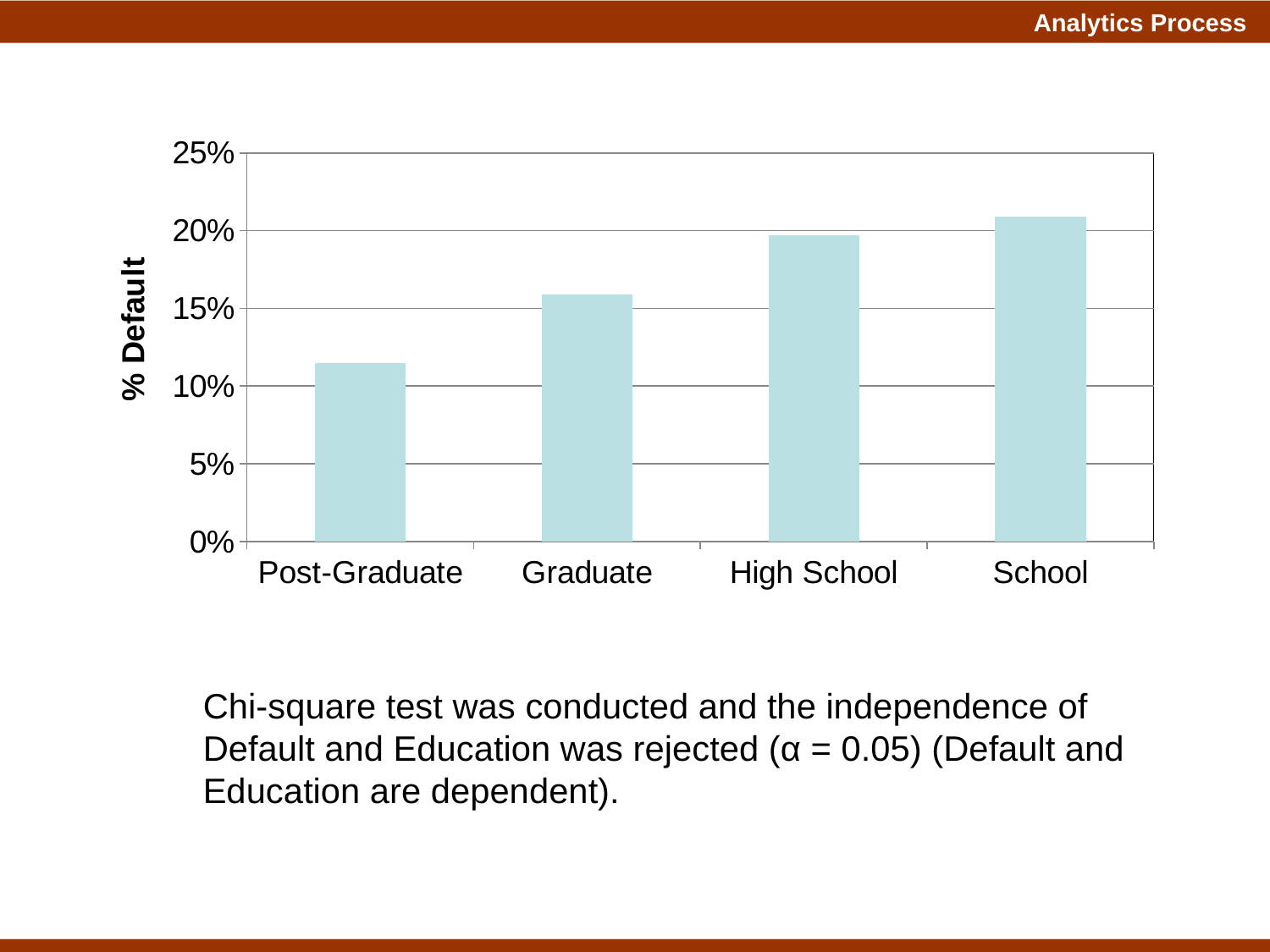

### Chart

| Category | % Default |
|---|---|
| Post-Graduate | 0.115 |
| Graduate | 0.159 |
| High School | 0.197 |
| School | 0.209 |
Chi-square test was conducted and the independence of Default and Education was rejected (α = 0.05) (Default and Education are dependent).